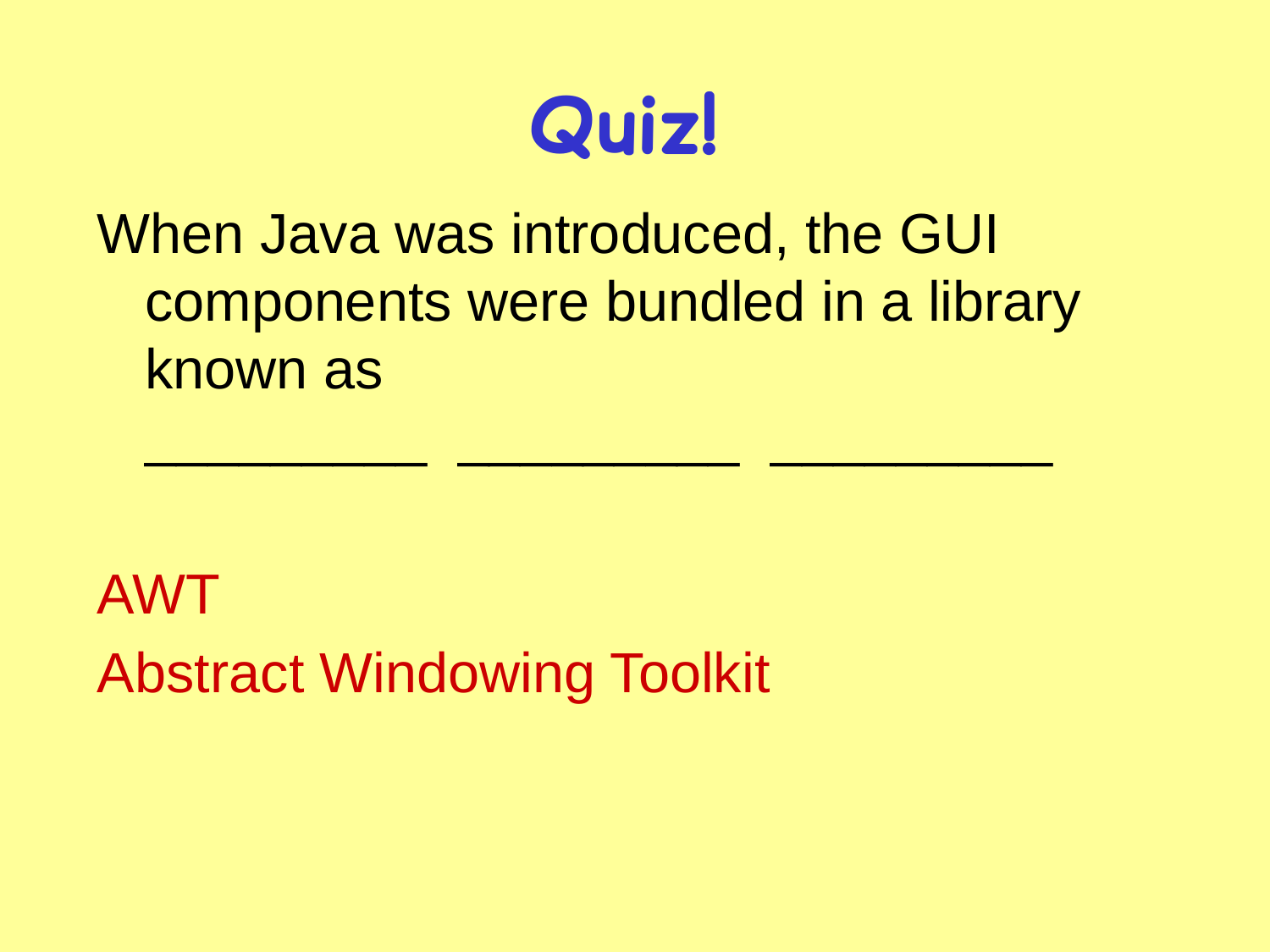

# Quiz!
When Java was introduced, the GUI components were bundled in a library known as
_________  _________  _________

AWT
Abstract Windowing Toolkit